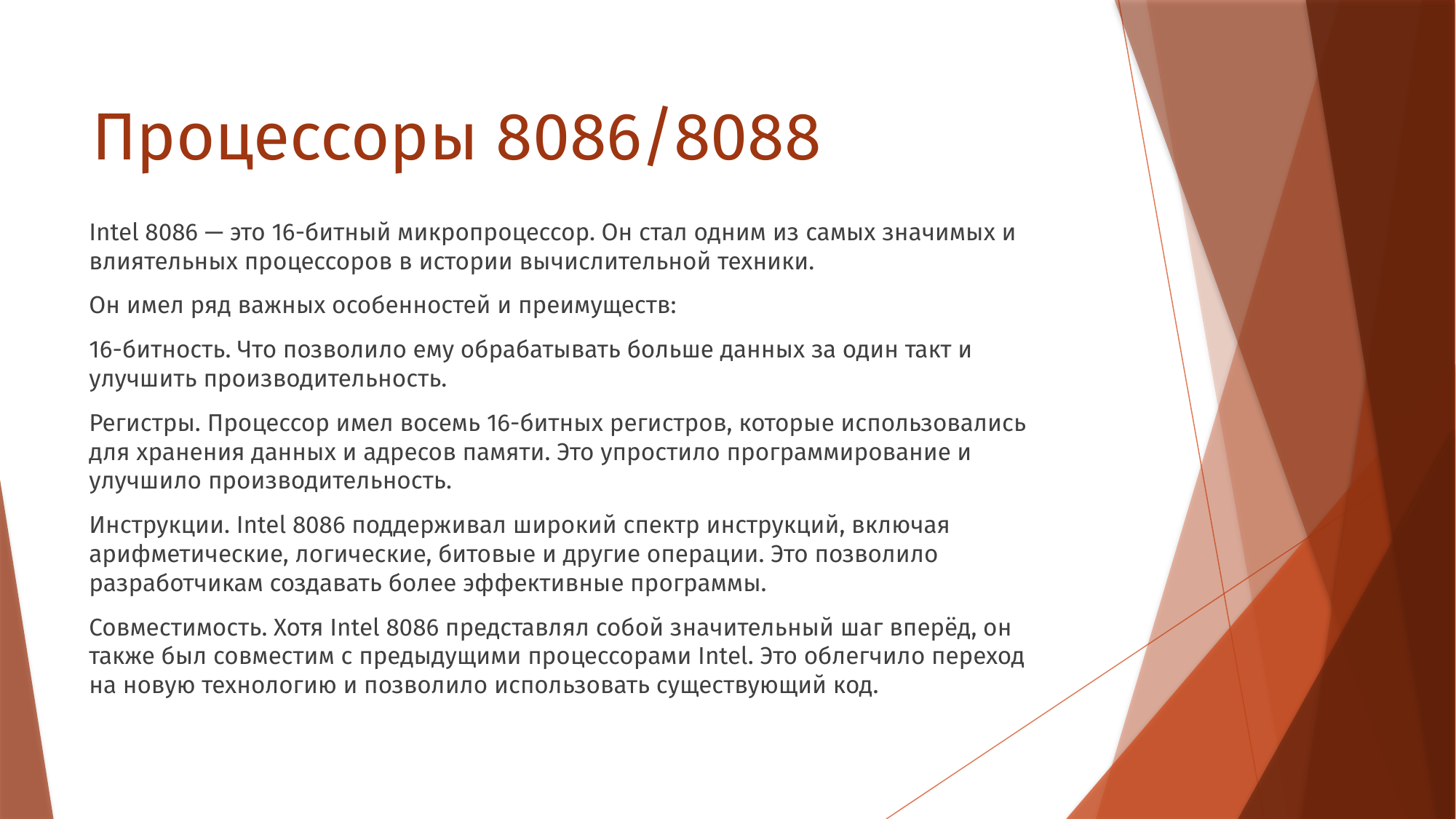

# Процессоры 8086/8088
Intel 8086 — это 16-битный микропроцессор. Он стал одним из самых значимых и влиятельных процессоров в истории вычислительной техники.
Он имел ряд важных особенностей и преимуществ:
16-битность. Что позволило ему обрабатывать больше данных за один такт и улучшить производительность.
Регистры. Процессор имел восемь 16-битных регистров, которые использовались для хранения данных и адресов памяти. Это упростило программирование и улучшило производительность.
Инструкции. Intel 8086 поддерживал широкий спектр инструкций, включая арифметические, логические, битовые и другие операции. Это позволило разработчикам создавать более эффективные программы.
Совместимость. Хотя Intel 8086 представлял собой значительный шаг вперёд, он также был совместим с предыдущими процессорами Intel. Это облегчило переход на новую технологию и позволило использовать существующий код.